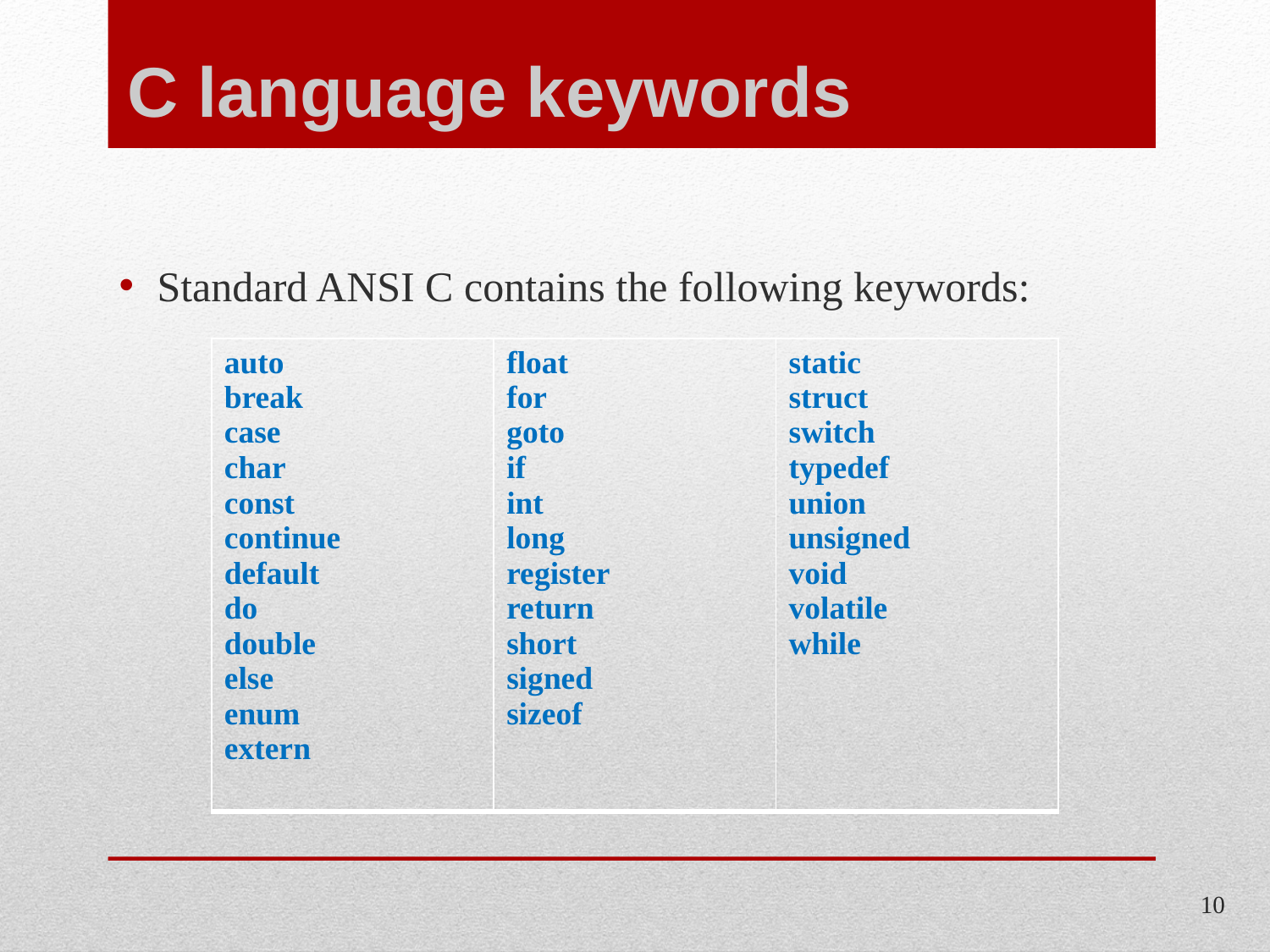

# C language keywords
Standard ANSI C contains the following keywords:

| auto break case char const continue default do double else enum extern | float for goto if int long register return short signed sizeof | static struct switch typedef union unsigned void volatile while |
| --- | --- | --- |
10